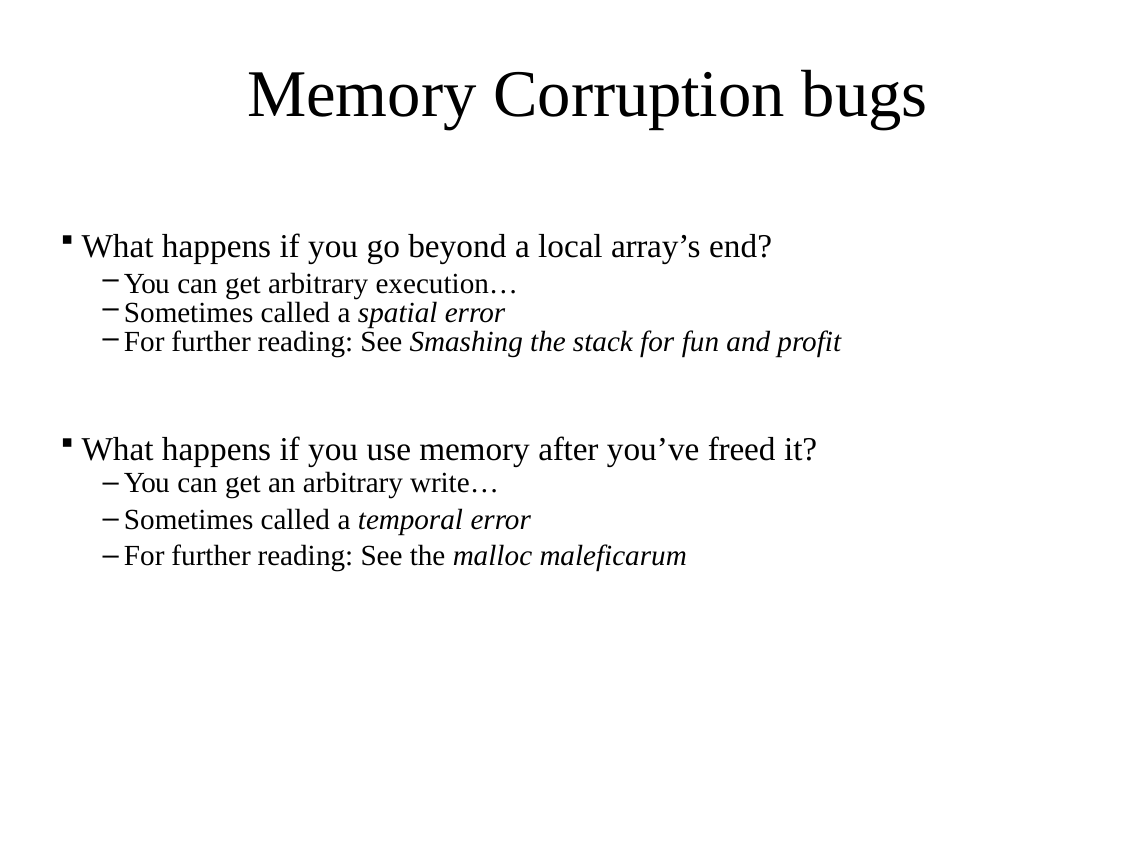

# Memory Corruption bugs
What happens if you go beyond a local array’s end?
You can get arbitrary execution…
Sometimes called a spatial error
For further reading: See Smashing the stack for fun and profit

What happens if you use memory after you’ve freed it?
You can get an arbitrary write…
Sometimes called a temporal error
For further reading: See the malloc maleficarum